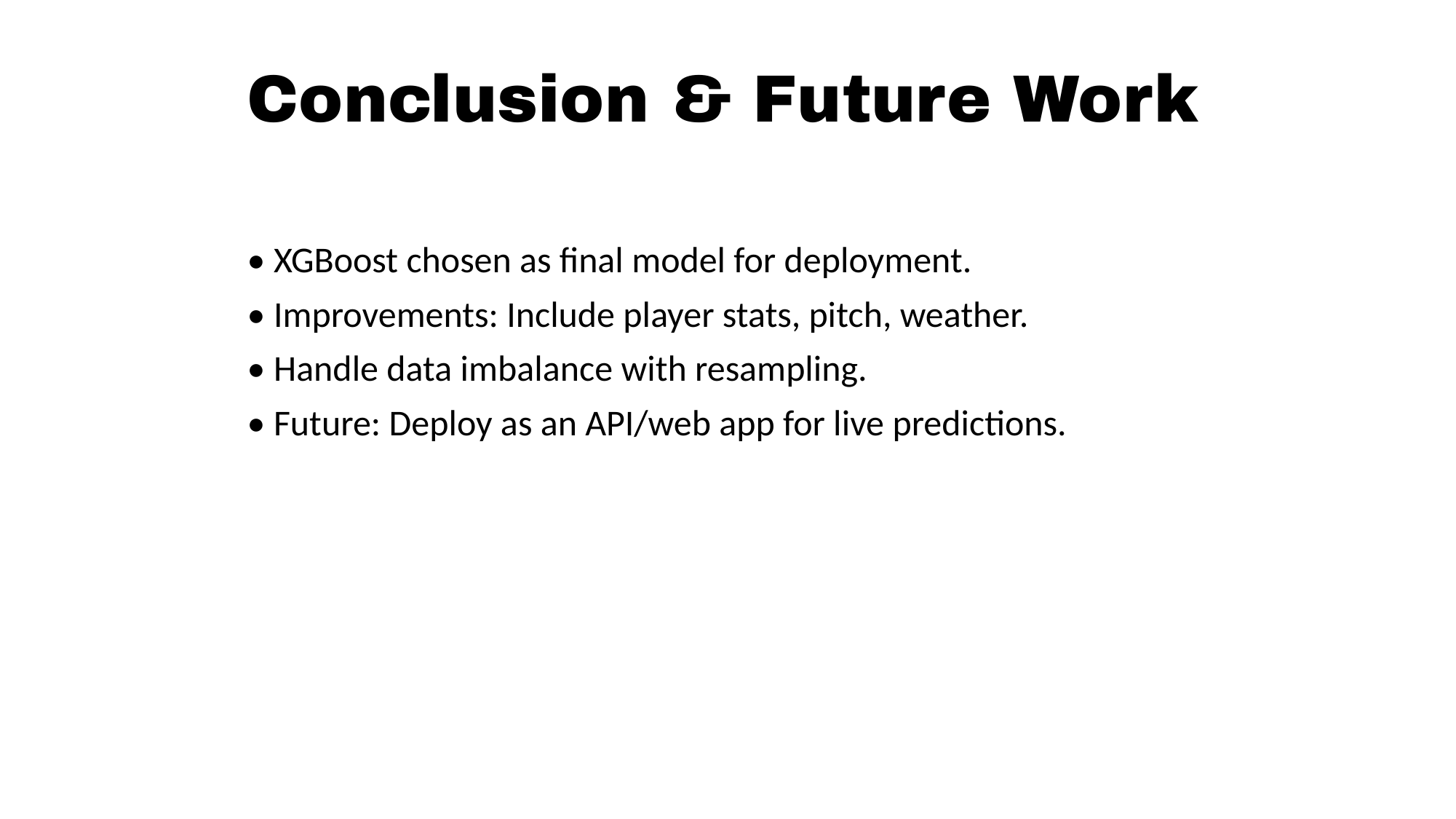

Conclusion & Future Work
• XGBoost chosen as final model for deployment.
• Improvements: Include player stats, pitch, weather.
• Handle data imbalance with resampling.
• Future: Deploy as an API/web app for live predictions.